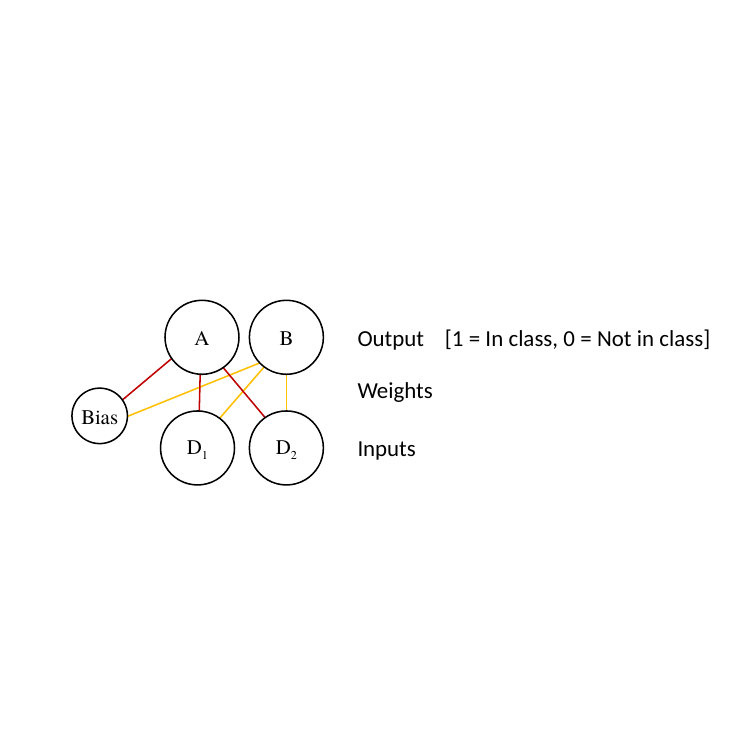

A
B
Output    [1 = In class, 0 = Not in class]
Weights
Bias
D1
D2
Inputs